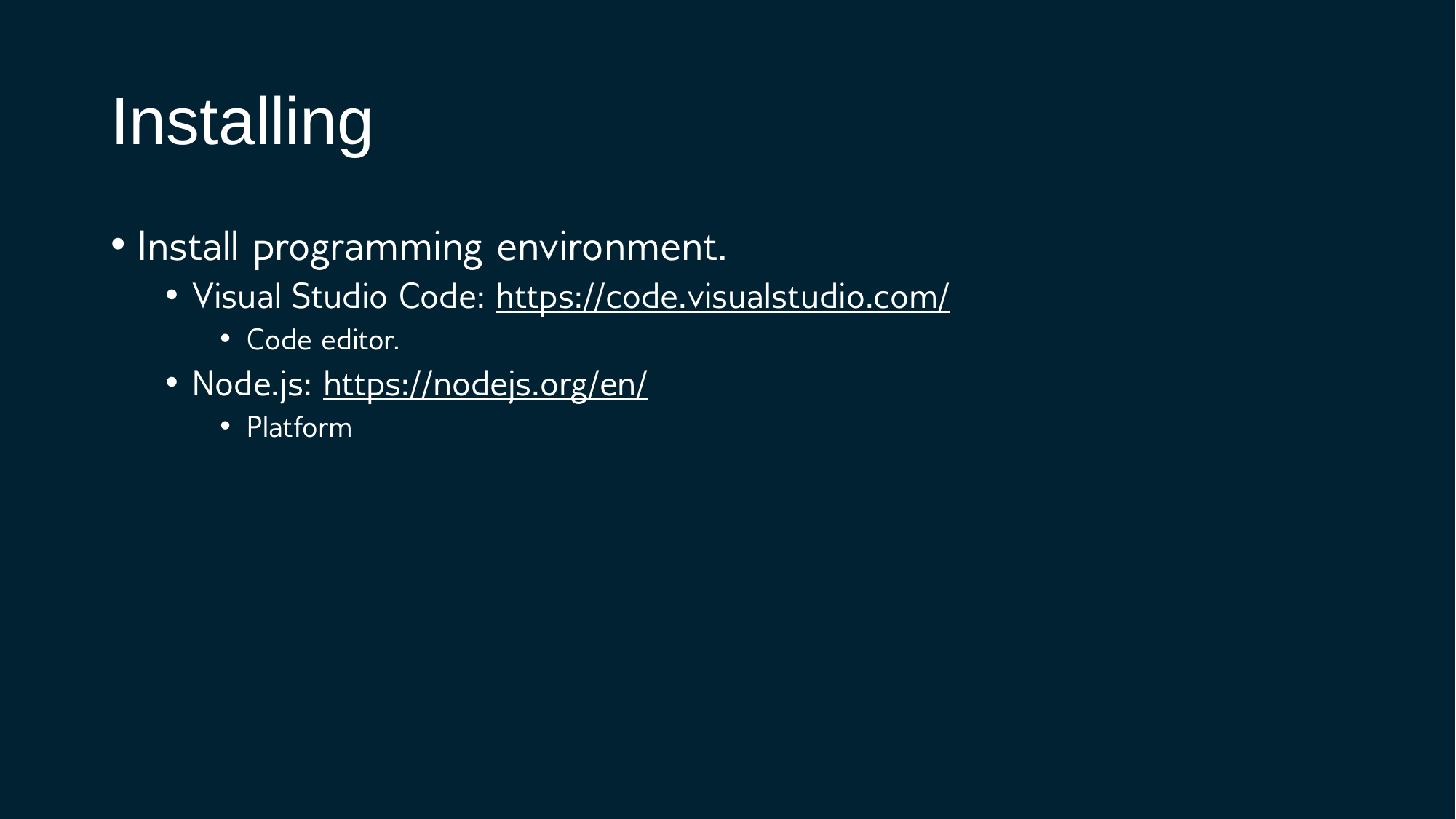

# Installing
Install programming environment.
Visual Studio Code: https://code.visualstudio.com/
Code editor.
Node.js: https://nodejs.org/en/
Platform